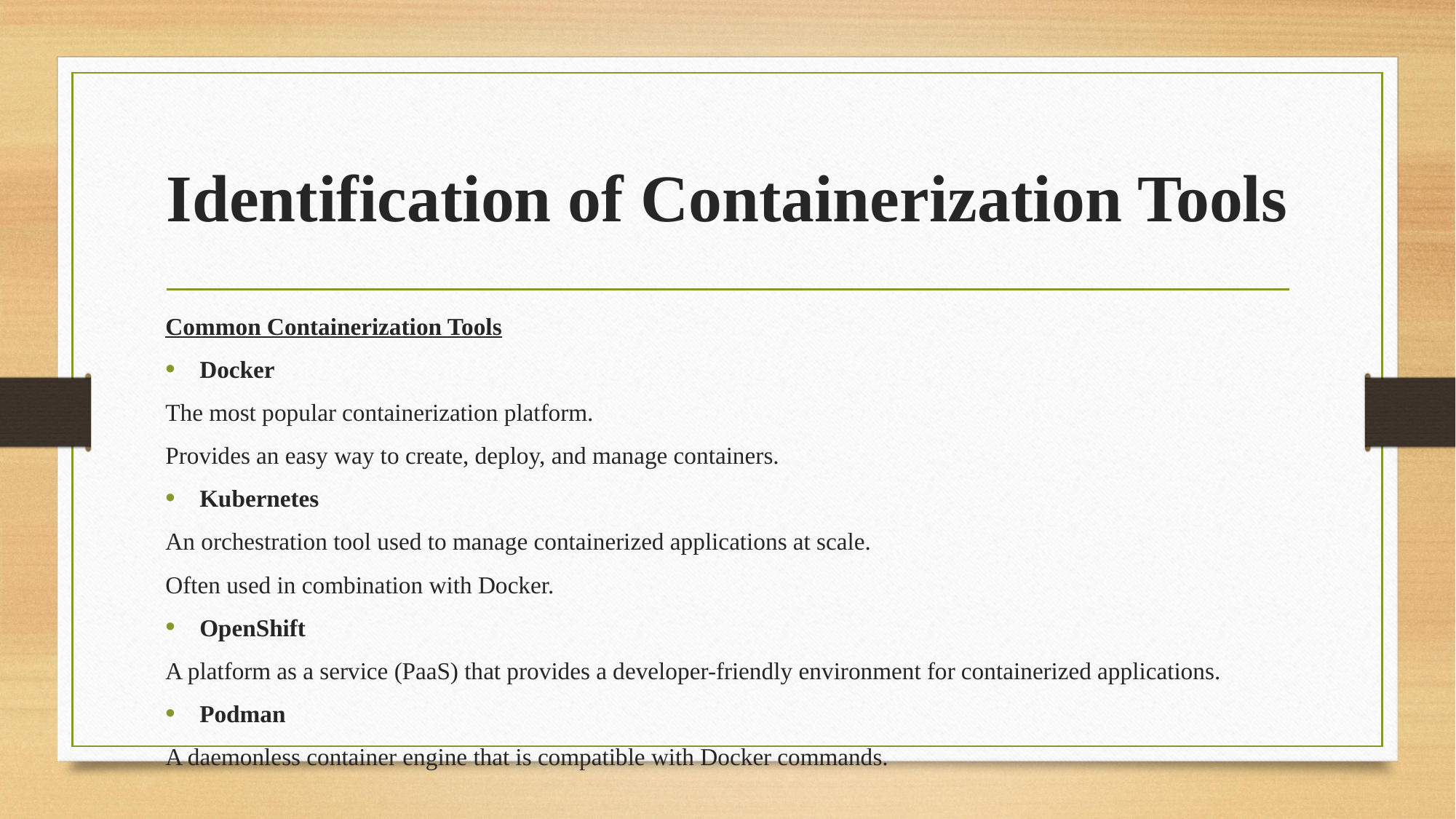

# Identification of Containerization Tools
Common Containerization Tools
Docker
The most popular containerization platform.
Provides an easy way to create, deploy, and manage containers.
Kubernetes
An orchestration tool used to manage containerized applications at scale.
Often used in combination with Docker.
OpenShift
A platform as a service (PaaS) that provides a developer-friendly environment for containerized applications.
Podman
A daemonless container engine that is compatible with Docker commands.